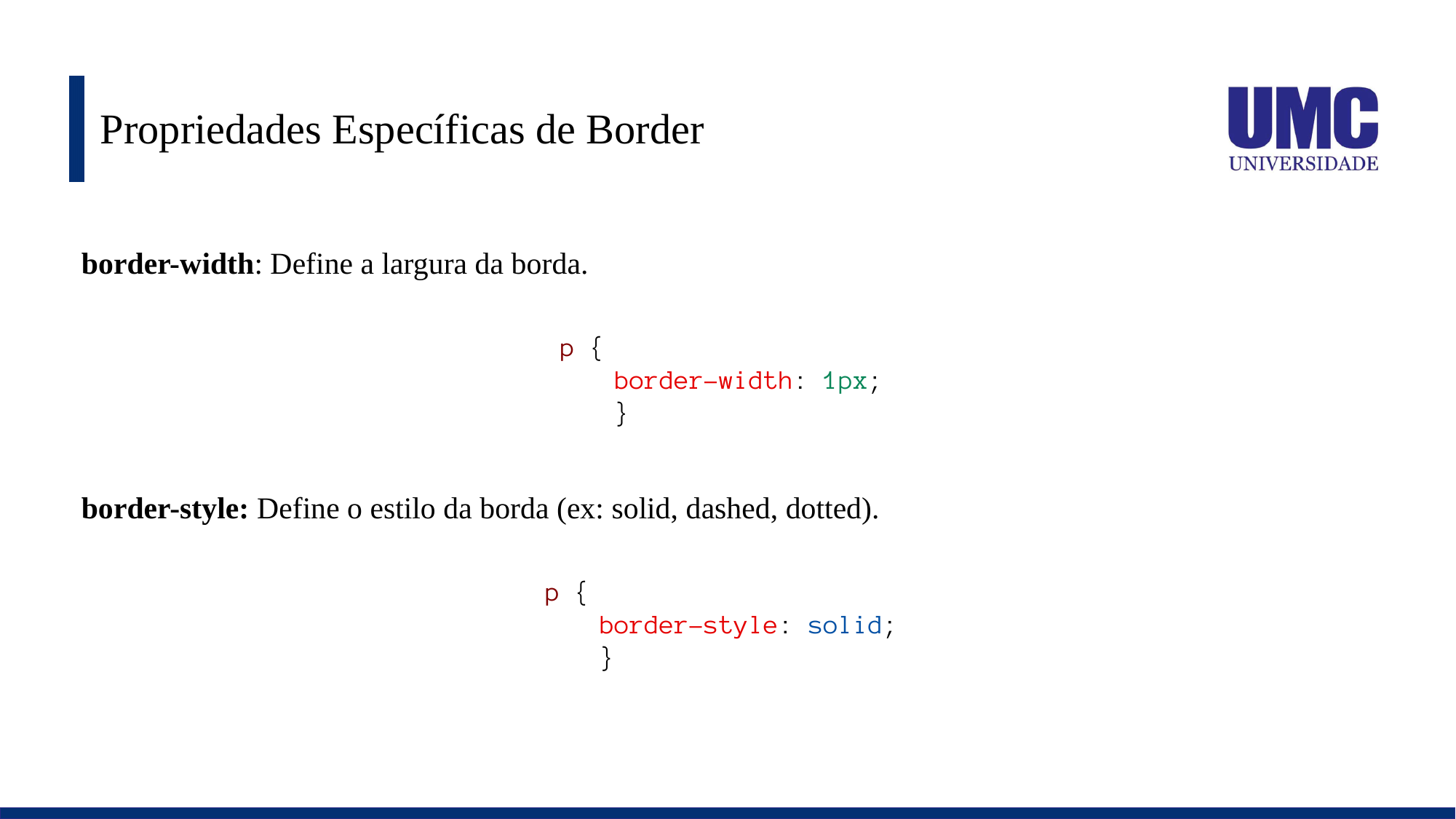

# Propriedades Específicas de Border
border-width: Define a largura da borda.
p {
border-width: 1px;
}
border-style: Define o estilo da borda (ex: solid, dashed, dotted).
p {
border-style: solid;
}